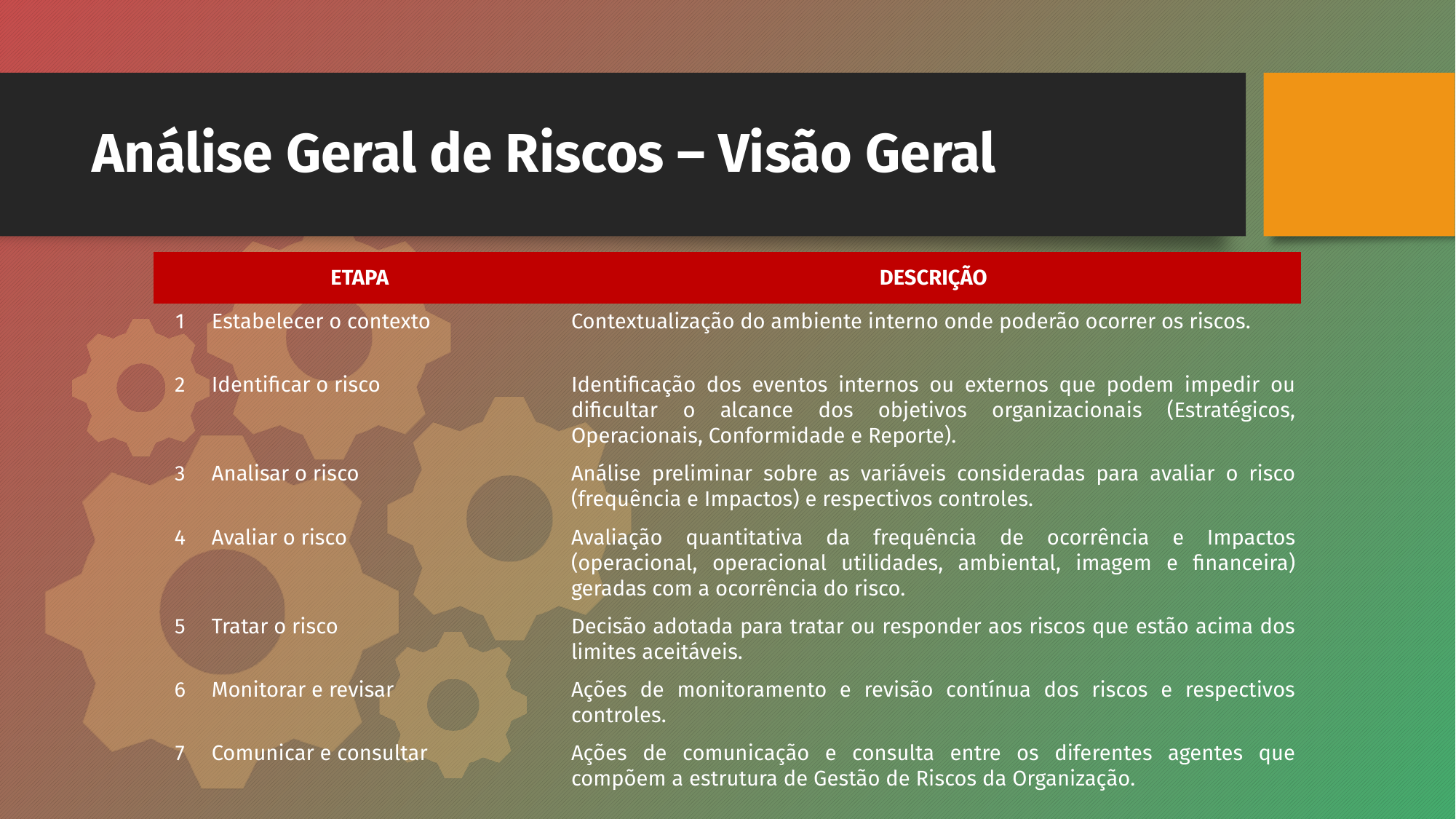

# Análise Geral de Riscos – Visão Geral
| ETAPA |  | DESCRIÇÃO |
| --- | --- | --- |
| 1 | Estabelecer o contexto | Contextualização do ambiente interno onde poderão ocorrer os riscos. |
| 2 | Identificar o risco | Identificação dos eventos internos ou externos que podem impedir ou dificultar o alcance dos objetivos organizacionais (Estratégicos, Operacionais, Conformidade e Reporte). |
| 3 | Analisar o risco | Análise preliminar sobre as variáveis consideradas para avaliar o risco (frequência e Impactos) e respectivos controles. |
| 4 | Avaliar o risco | Avaliação quantitativa da frequência de ocorrência e Impactos (operacional, operacional utilidades, ambiental, imagem e financeira) geradas com a ocorrência do risco. |
| 5 | Tratar o risco | Decisão adotada para tratar ou responder aos riscos que estão acima dos limites aceitáveis. |
| 6 | Monitorar e revisar | Ações de monitoramento e revisão contínua dos riscos e respectivos controles. |
| 7 | Comunicar e consultar | Ações de comunicação e consulta entre os diferentes agentes que compõem a estrutura de Gestão de Riscos da Organização. |